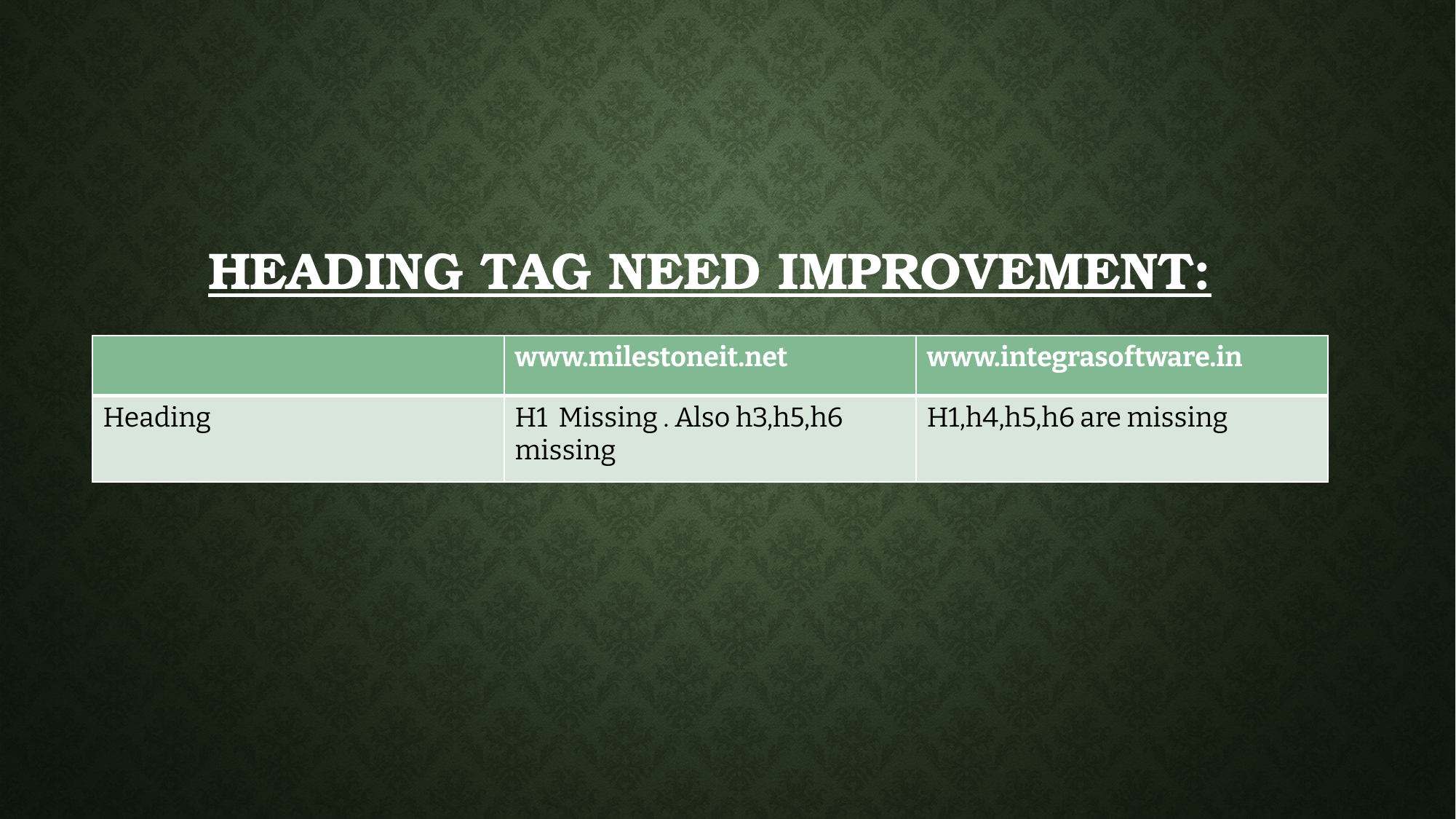

# Heading tag need improvement:
|  | www.milestoneit.net | www.integrasoftware.in |
| --- | --- | --- |
| Heading | H1 Missing . Also h3,h5,h6 missing | H1,h4,h5,h6 are missing |